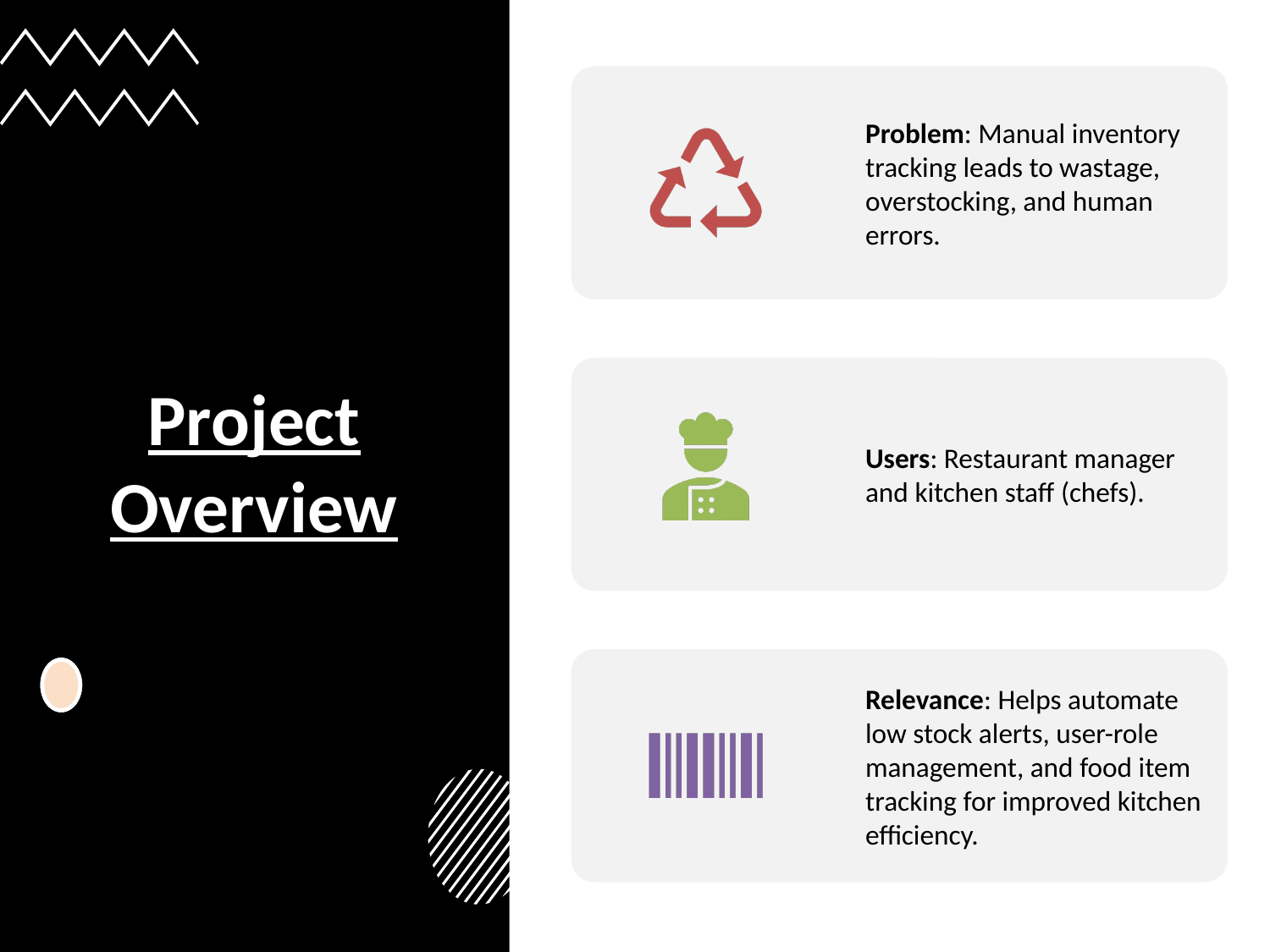

Problem: Manual inventory tracking leads to wastage, overstocking, and human errors.
Users: Restaurant manager and kitchen staff (chefs).
Relevance: Helps automate low stock alerts, user-role management, and food item tracking for improved kitchen efficiency.
# Project Overview